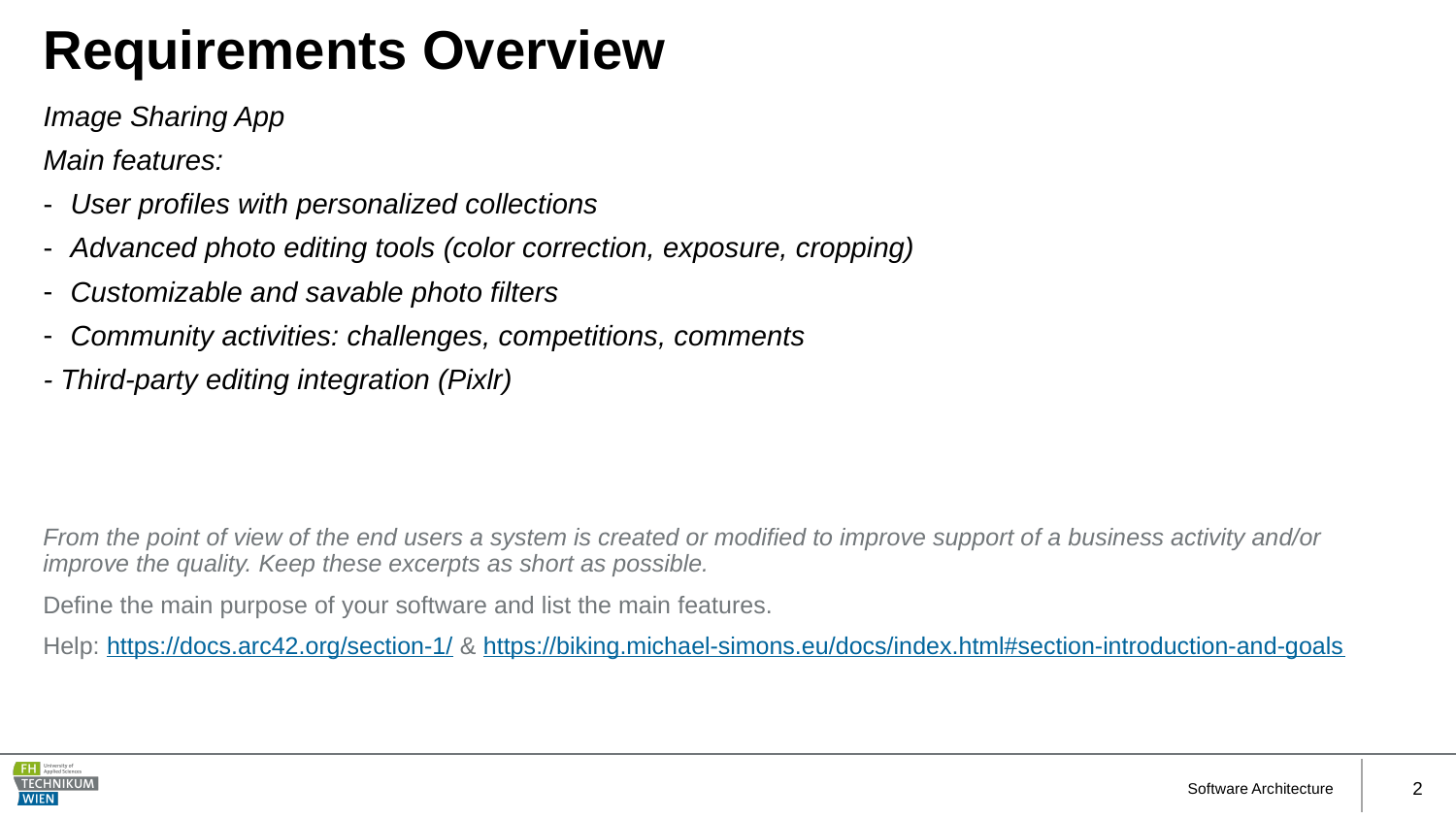

# Requirements Overview
Image Sharing App
Main features:
User profiles with personalized collections
Advanced photo editing tools (color correction, exposure, cropping)
Customizable and savable photo filters
Community activities: challenges, competitions, comments
- Third-party editing integration (Pixlr)
From the point of view of the end users a system is created or modified to improve support of a business activity and/or improve the quality. Keep these excerpts as short as possible.
Define the main purpose of your software and list the main features.
Help: https://docs.arc42.org/section-1/ & https://biking.michael-simons.eu/docs/index.html#section-introduction-and-goals
Software Architecture
2